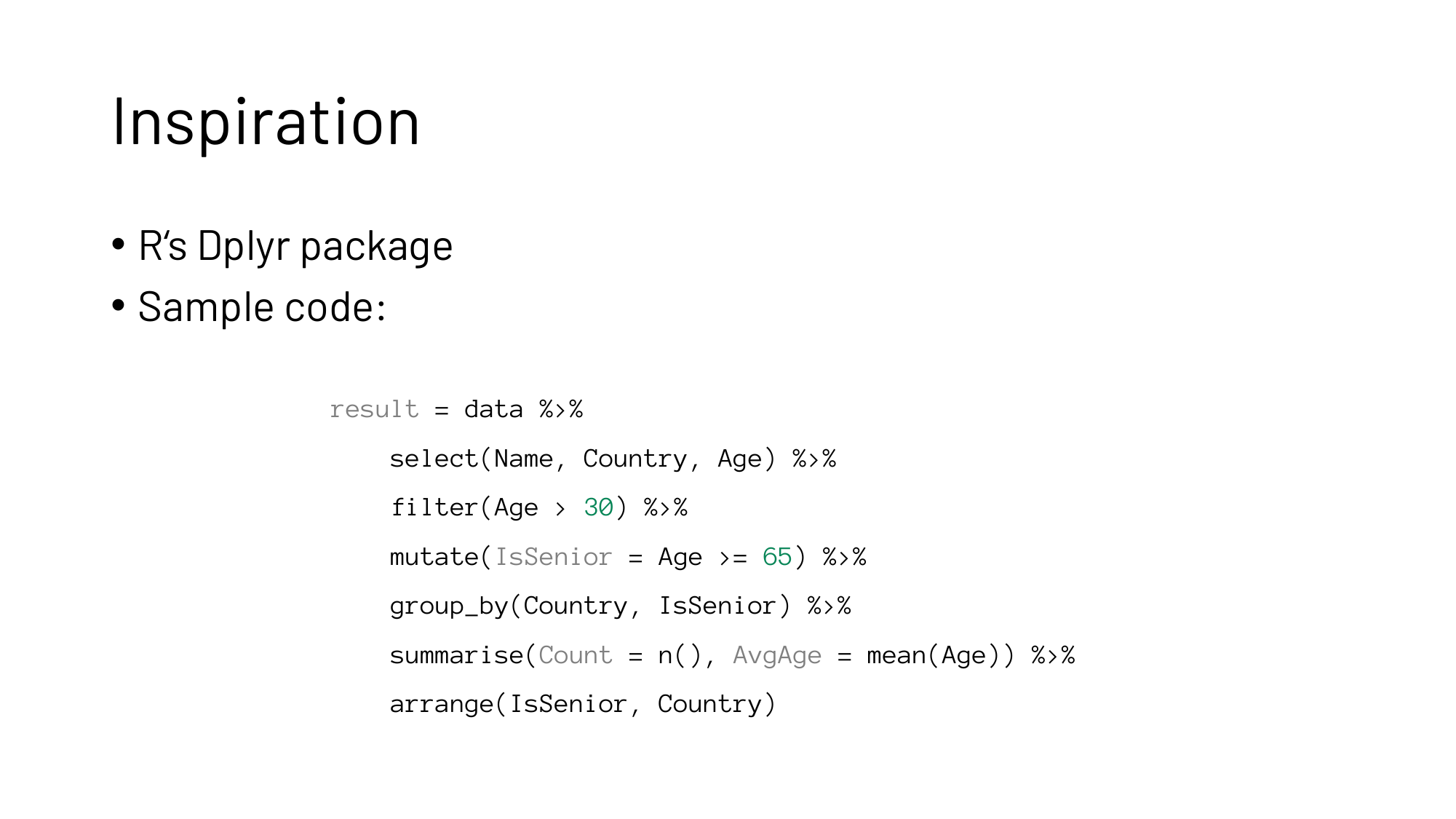

# Inspiration
R‘s Dplyr package
Sample code:
result = data %>%
    select(Name, Country, Age) %>%
    filter(Age > 30) %>%
    mutate(IsSenior = Age >= 65) %>%
    group_by(Country, IsSenior) %>%
    summarise(Count = n(), AvgAge = mean(Age)) %>%
    arrange(IsSenior, Country)